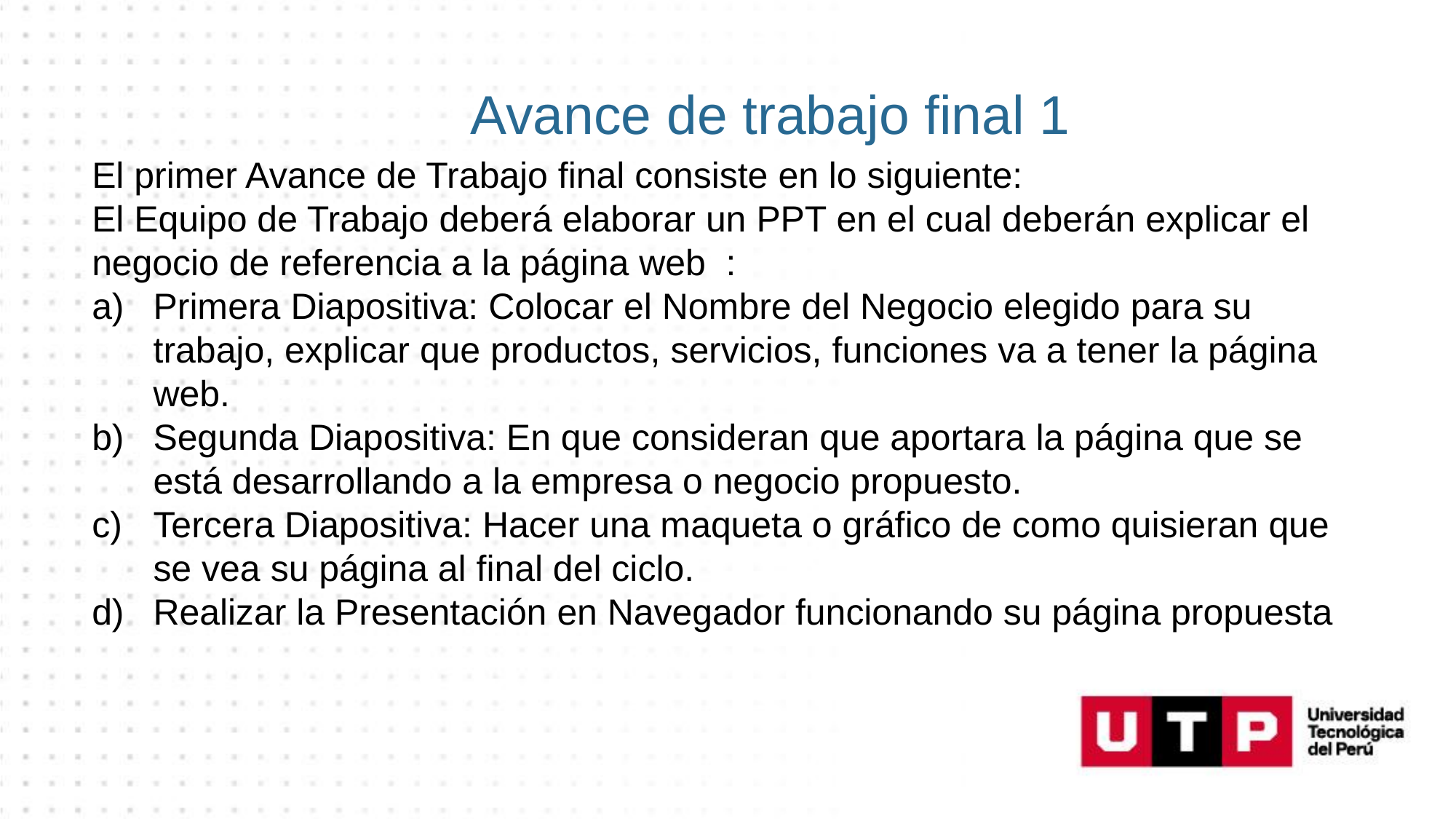

Avance de trabajo final 1

El primer Avance de Trabajo final consiste en lo siguiente:
El Equipo de Trabajo deberá elaborar un PPT en el cual deberán explicar el negocio de referencia a la página web  :
Primera Diapositiva: Colocar el Nombre del Negocio elegido para su trabajo, explicar que productos, servicios, funciones va a tener la página web.
Segunda Diapositiva: En que consideran que aportara la página que se está desarrollando a la empresa o negocio propuesto.
Tercera Diapositiva: Hacer una maqueta o gráfico de como quisieran que se vea su página al final del ciclo.
Realizar la Presentación en Navegador funcionando su página propuesta